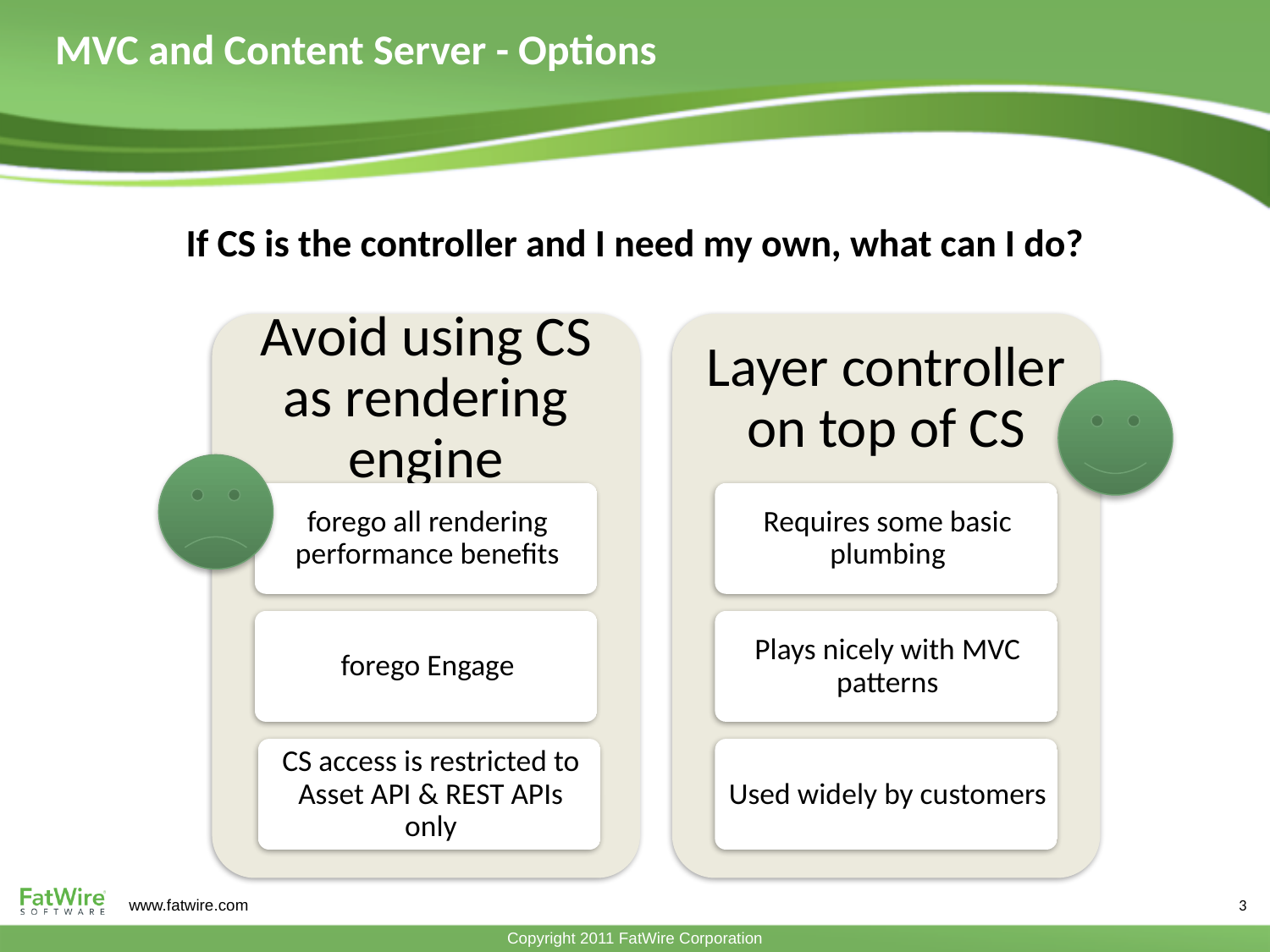

# MVC and Content Server - Options
If CS is the controller and I need my own, what can I do?
Avoid using CS as rendering engine
forego all rendering performance benefits
forego Engage
CS access is restricted to Asset API & REST APIs only
Layer controller on top of CS
Requires some basic plumbing
Plays nicely with MVC patterns
Used widely by customers

3